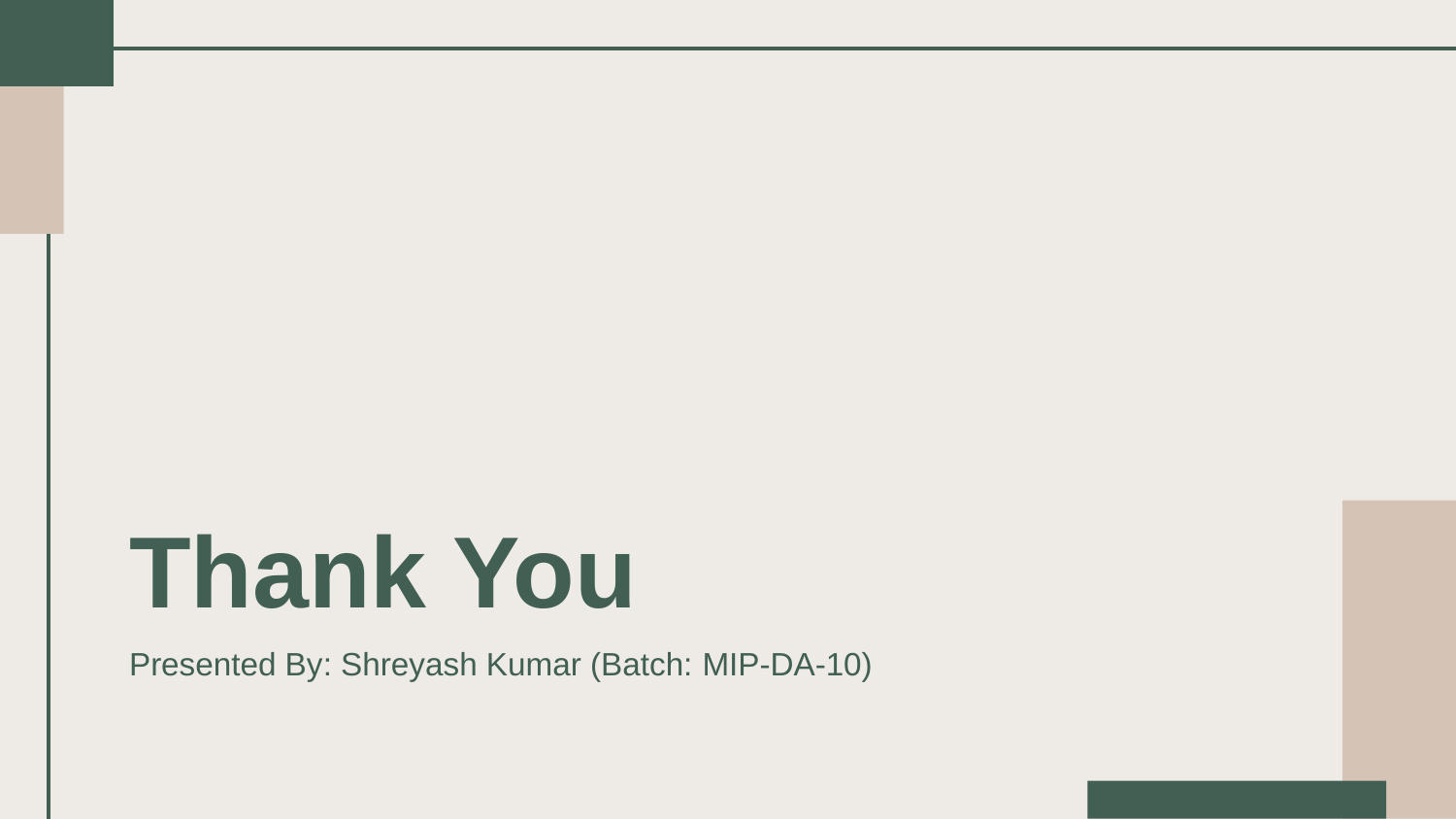

# Thank You
Presented By: Shreyash Kumar (Batch: MIP-DA-10)